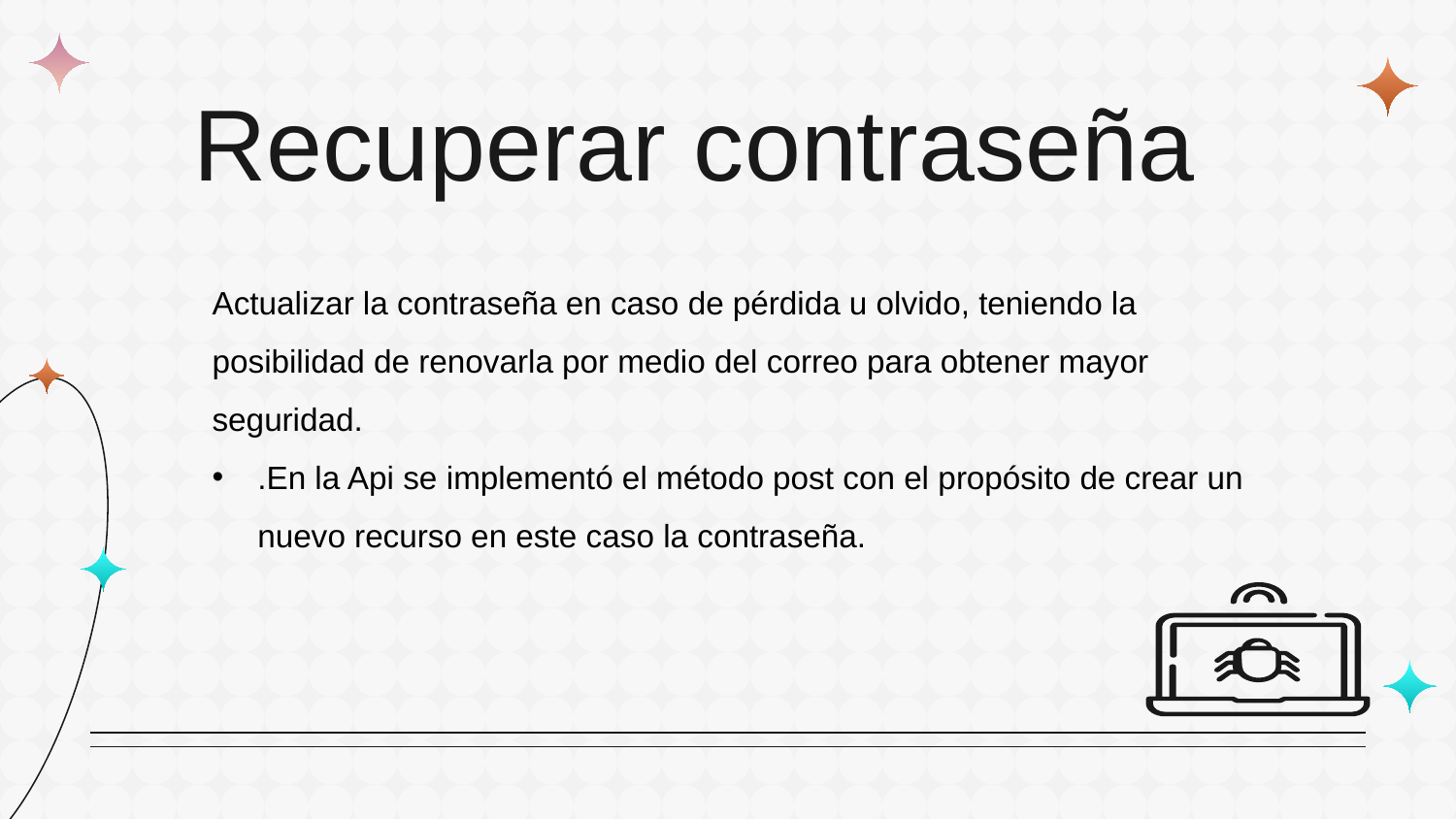

# Recuperar contraseña

Actualizar la contraseña en caso de pérdida u olvido, teniendo la posibilidad de renovarla por medio del correo para obtener mayor seguridad.
.En la Api se implementó el método post con el propósito de crear un nuevo recurso en este caso la contraseña.